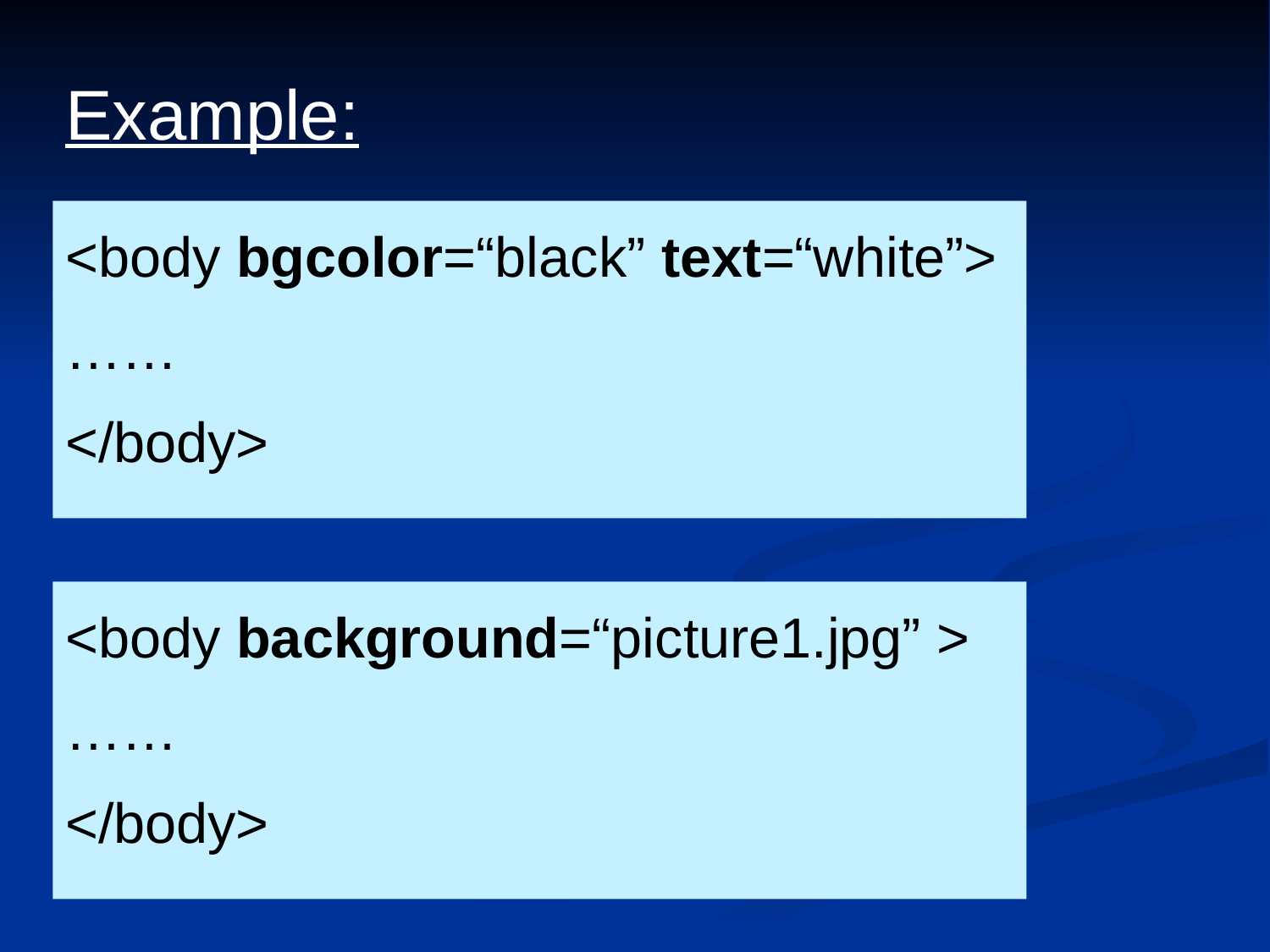

Example:
<body bgcolor=“black” text=“white”>
……
</body>
<body background=“picture1.jpg” >
……
</body>